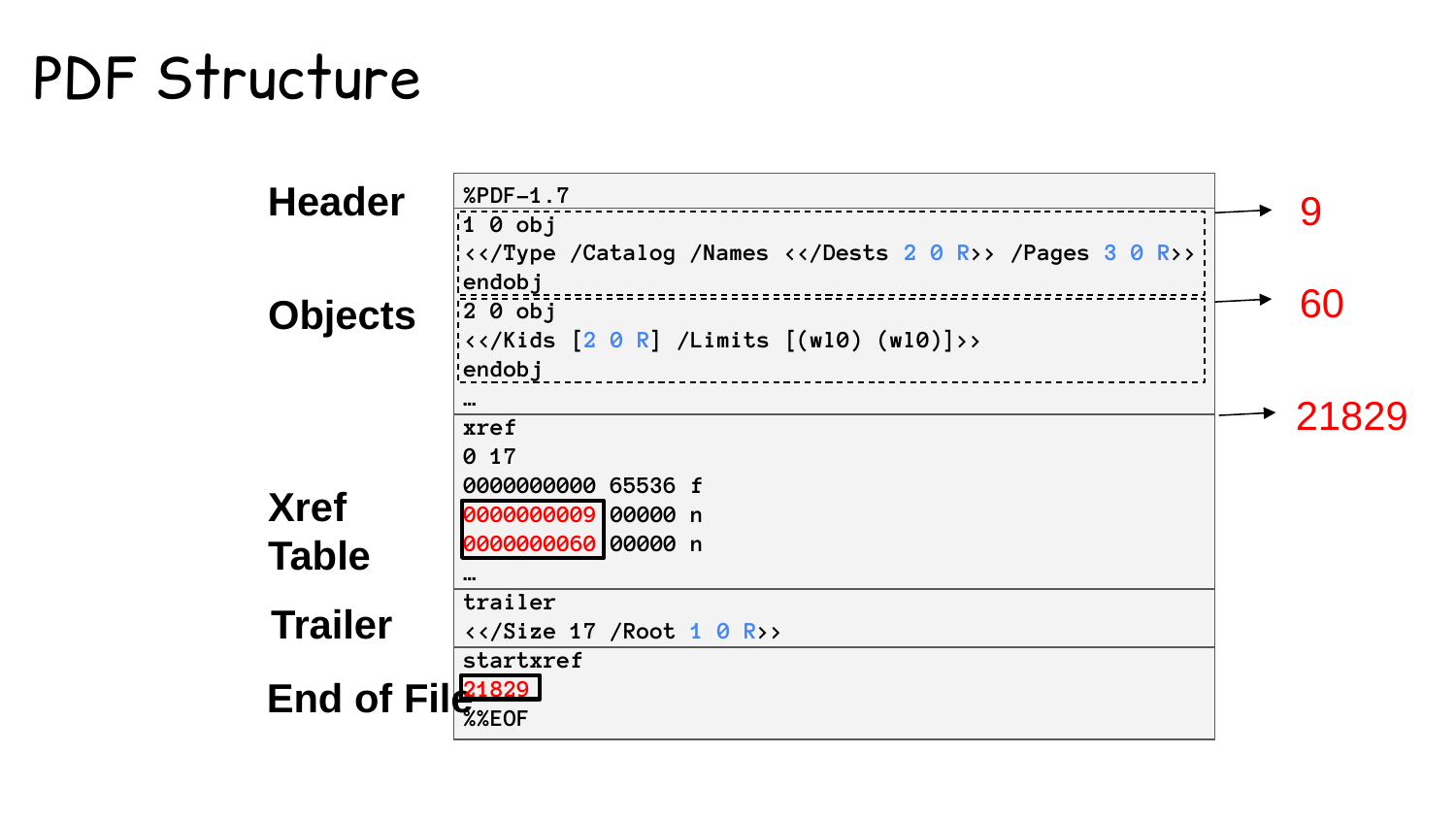

PDF Structure
Header
%PDF-1.7
1 0 obj
<</Type /Catalog /Names <</Dests 2 0 R>> /Pages 3 0 R>>
endobj
2 0 obj
<</Kids [2 0 R] /Limits [(wl0) (wl0)]>>
endobj
…
xref
0 17
0000000000 65536 f
0000000009 00000 n
0000000060 00000 n
…
trailer
<</Size 17 /Root 1 0 R>>
startxref
21829
%%EOF

9

Objects
60

21829

Xref Table

Trailer

End of File